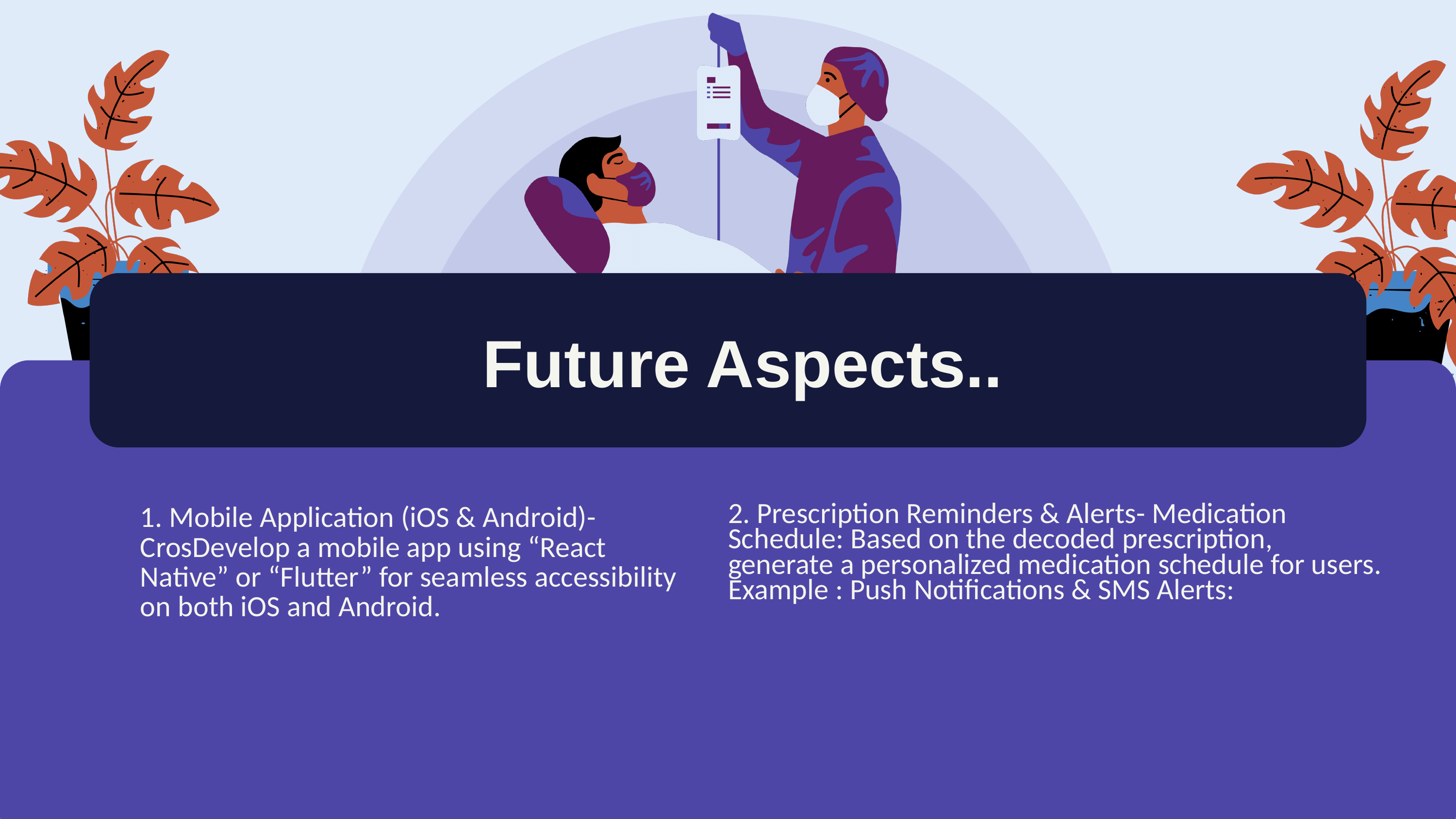

Future Aspects..

1. Mobile Application (iOS & Android)- CrosDevelop a mobile app using “React Native” or “Flutter” for seamless accessibility on both iOS and Android.
2. Prescription Reminders & Alerts- Medication Schedule: Based on the decoded prescription, generate a personalized medication schedule for users.
Example : Push Notifications & SMS Alerts: